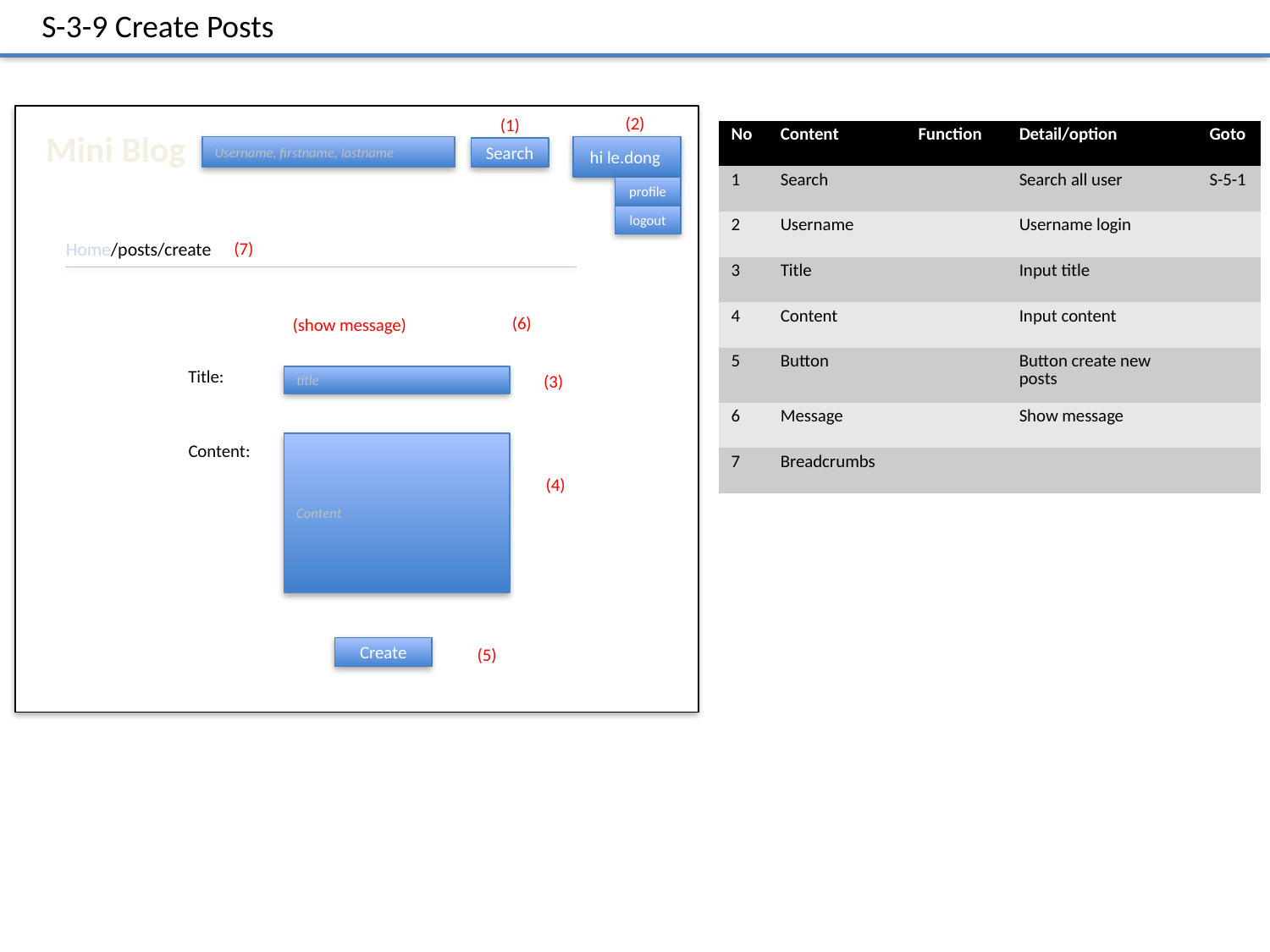

S-3-9 Create Posts

(2)
(1)
Mini Blog
| No | Content | Function | Detail/option | Goto |
| --- | --- | --- | --- | --- |
| 1 | Search |  | Search all user | S-5-1 |
| 2 | Username |  | Username login |  |
| 3 | Title |  | Input title |  |
| 4 | Content |  | Input content |  |
| 5 | Button |  | Button create new posts |  |
| 6 | Message |  | Show message |  |
| 7 | Breadcrumbs |  |  |  |
 hi le.dong
Username, firstname, lastname
Search
profile
logout
Home/posts/create
(7)
(6)
(show message)
Title:
(3)
title
Content:
Content
(4)
Create
(5)